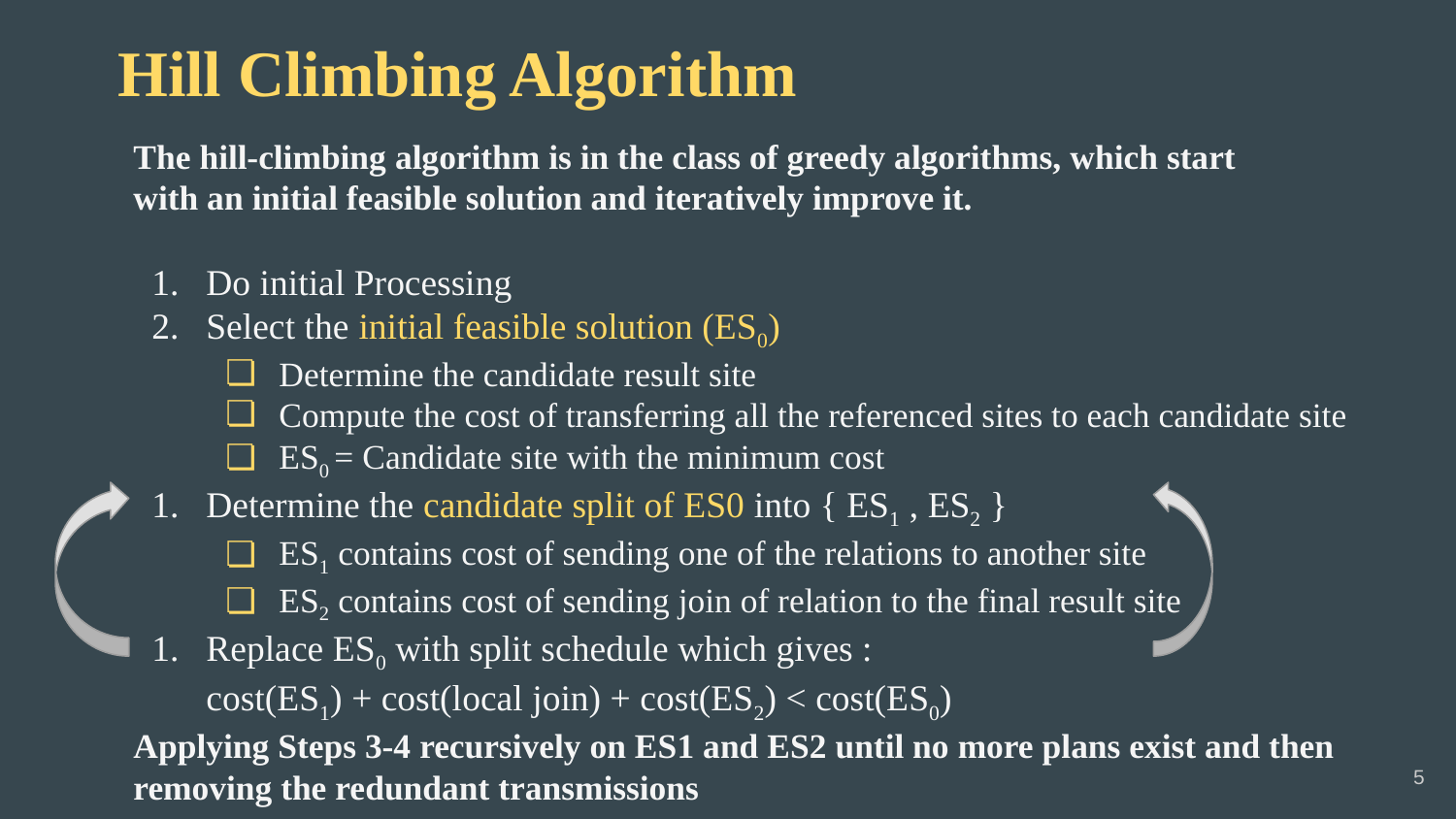

# Hill Climbing Algorithm
The hill-climbing algorithm is in the class of greedy algorithms, which start
with an initial feasible solution and iteratively improve it.

Do initial Processing
Select the initial feasible solution (ES0)
Determine the candidate result site
Compute the cost of transferring all the referenced sites to each candidate site
ES0 = Candidate site with the minimum cost
Determine the candidate split of ES0 into { ES1 , ES2 }
ES1 contains cost of sending one of the relations to another site
ES2 contains cost of sending join of relation to the final result site
Replace ES0 with split schedule which gives :
cost(ES1) + cost(local join) + cost(ES2) < cost(ES0)
Applying Steps 3-4 recursively on ES1 and ES2 until no more plans exist and then removing the redundant transmissions

5